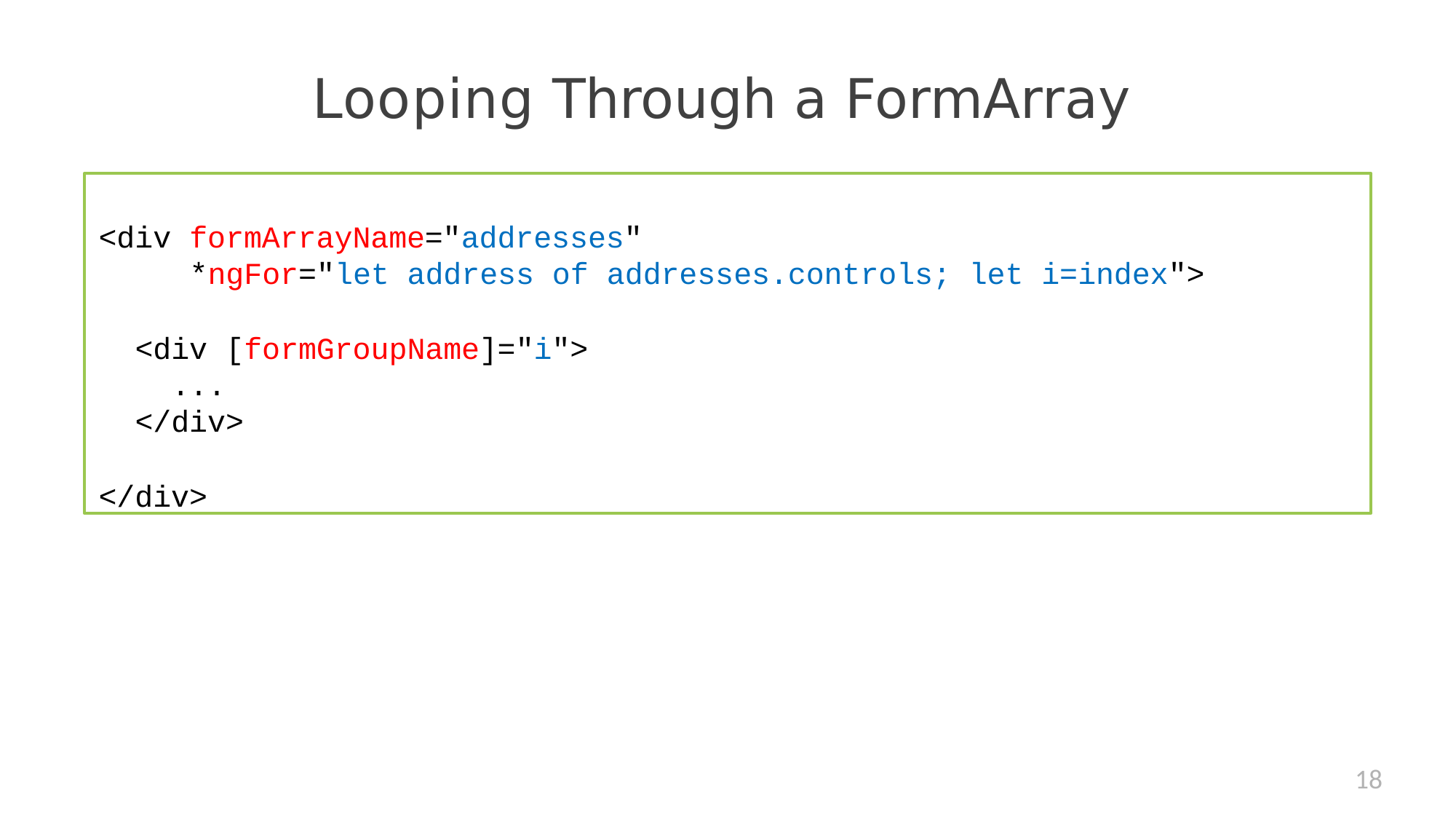

# Looping Through a FormArray

<div formArrayName="addresses"
*ngFor="let address of addresses.controls; let i=index">

<div [formGroupName]="i">
...
</div>

</div>
18